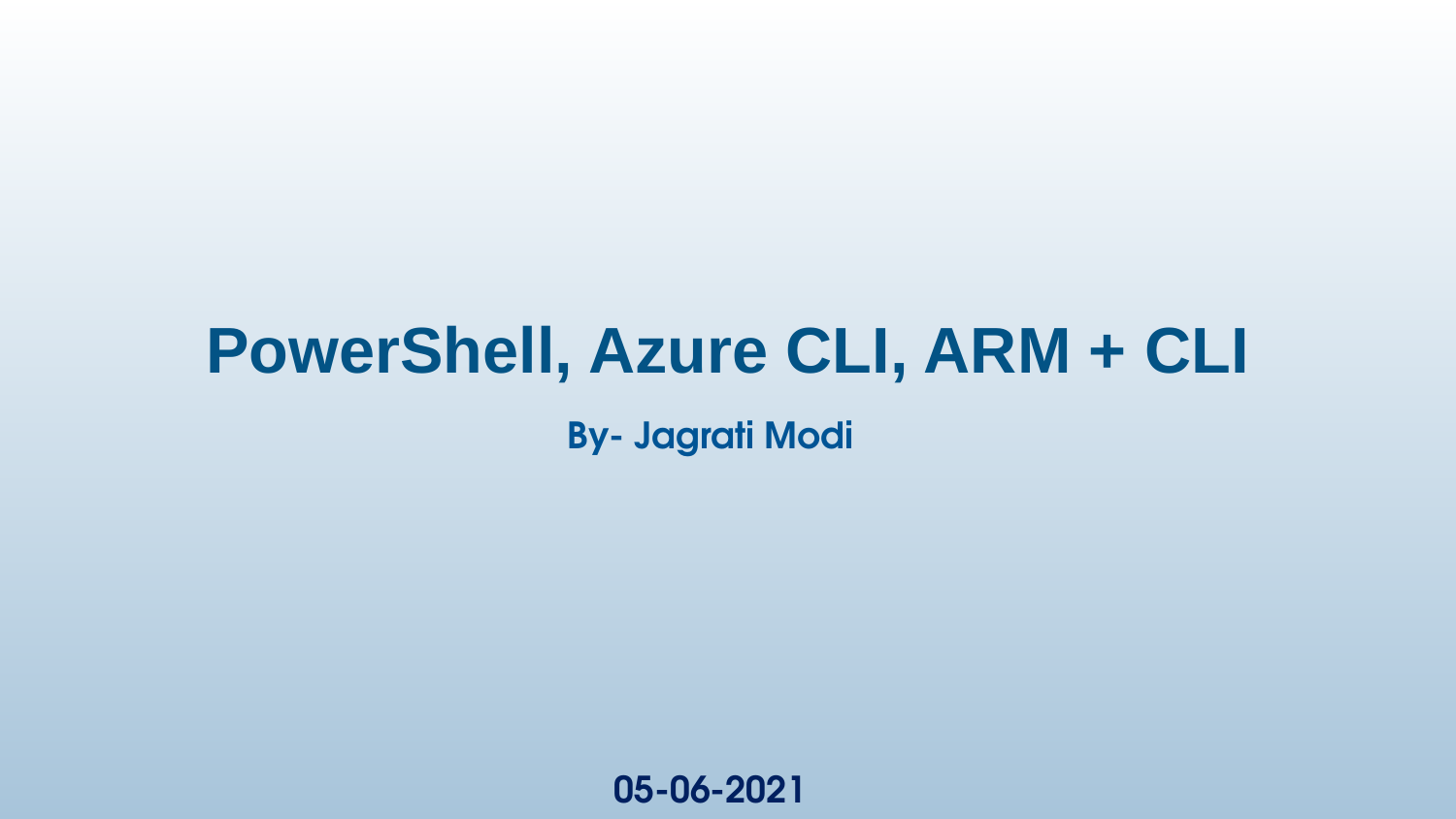

# PowerShell, Azure CLI, ARM + CLI

By- Jagrati Modi
05-06-2021